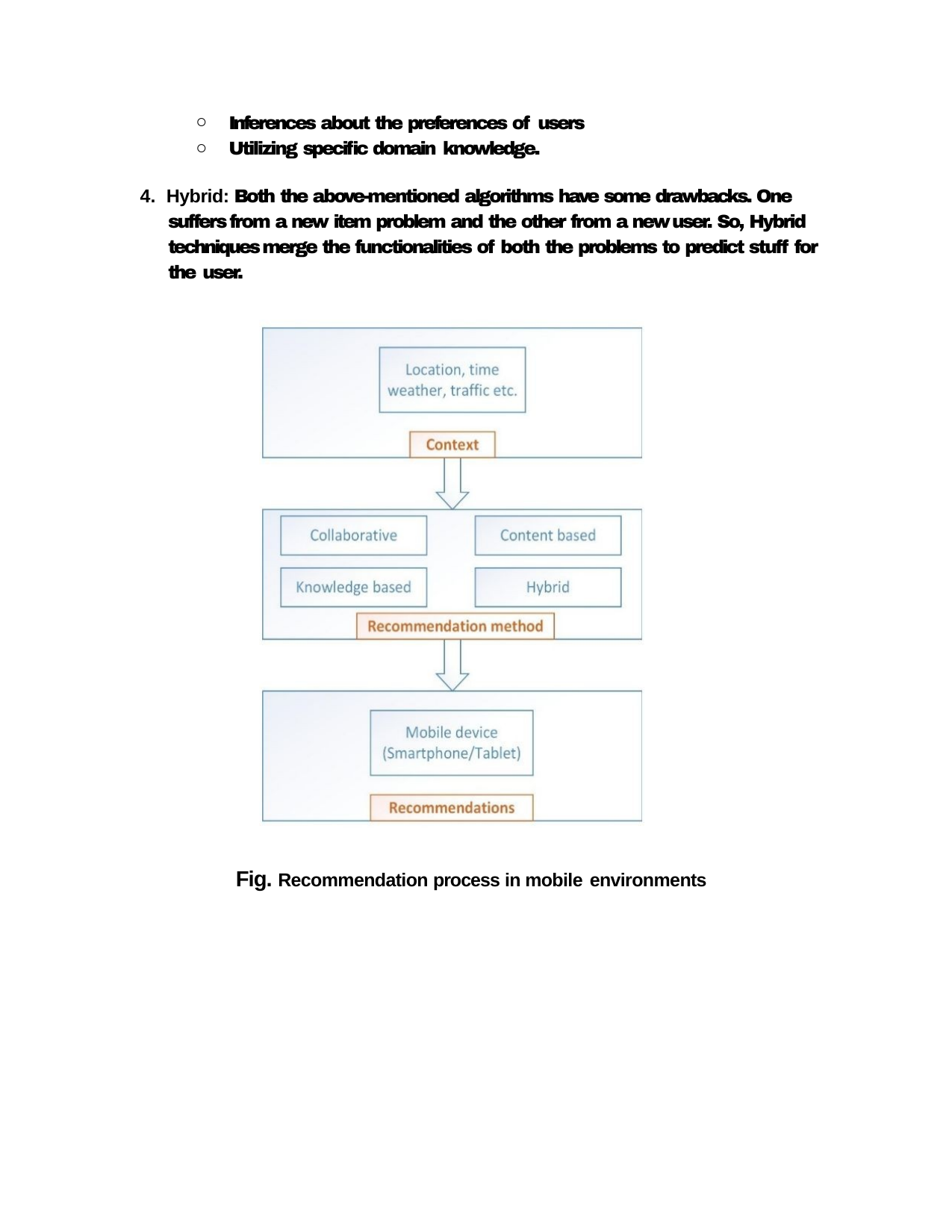

Inferences about the preferences of users
Utilizing specific domain knowledge.

4. Hybrid: Both the above-mentioned algorithms have some drawbacks. One  suffers from a new item problem and the other from a new user. So, Hybrid  techniques merge the functionalities of both the problems to predict stuff for the  user.

Fig. Recommendation process in mobile environments